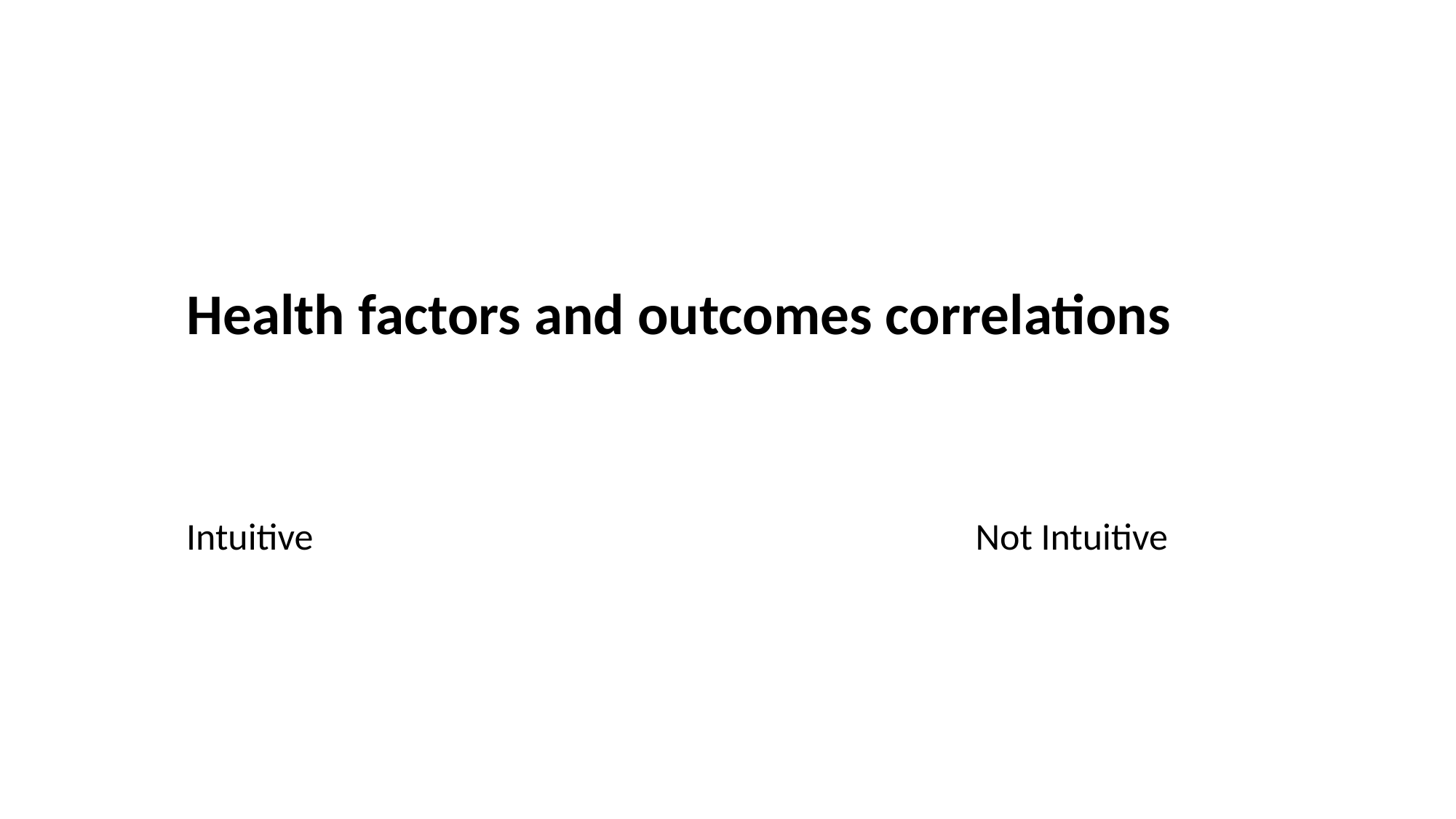

Health factors and outcomes correlations
Intuitive
Not Intuitive